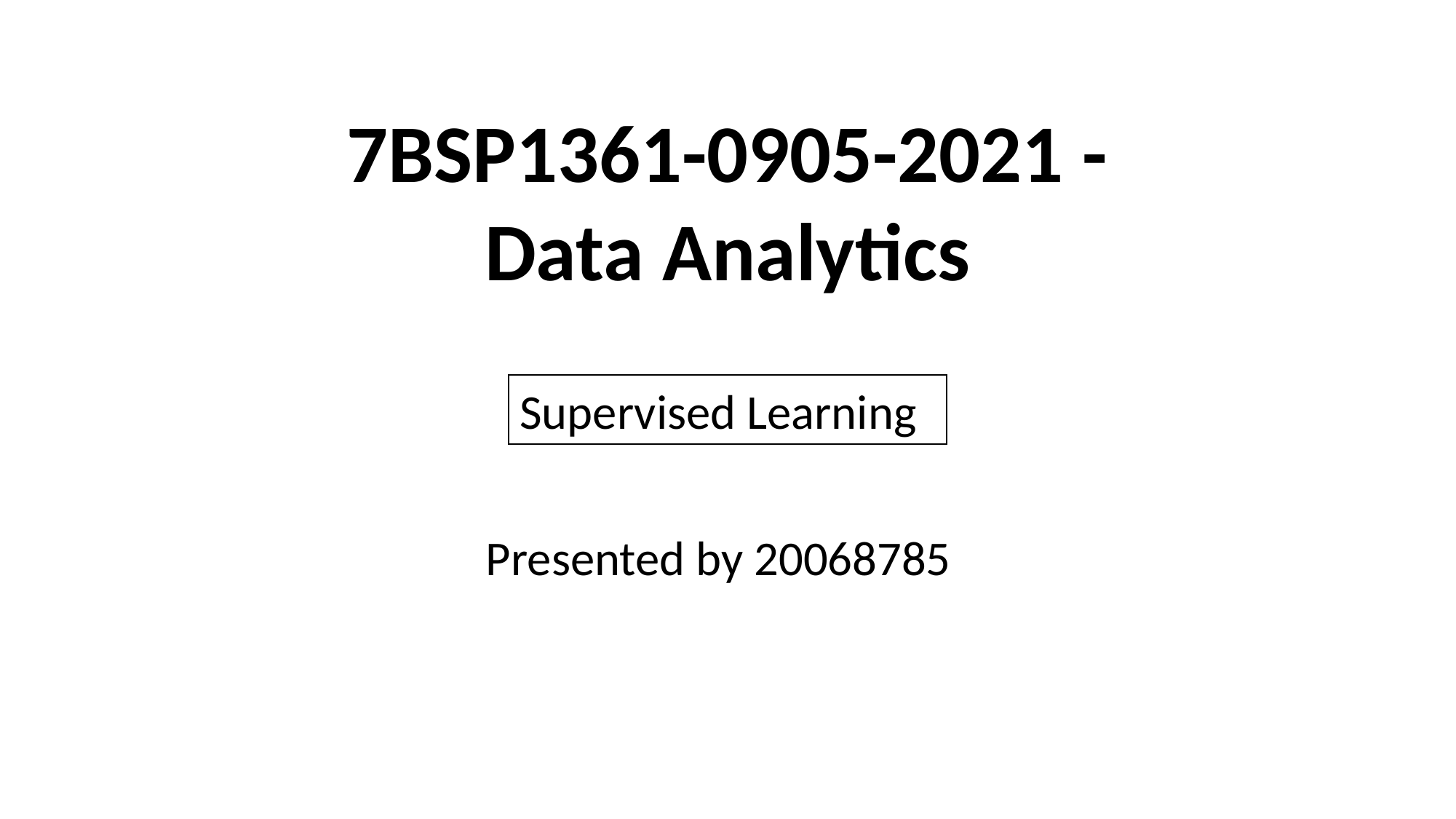

7BSP1361-0905-2021 - Data Analytics

Supervised Learning
Presented by 20068785